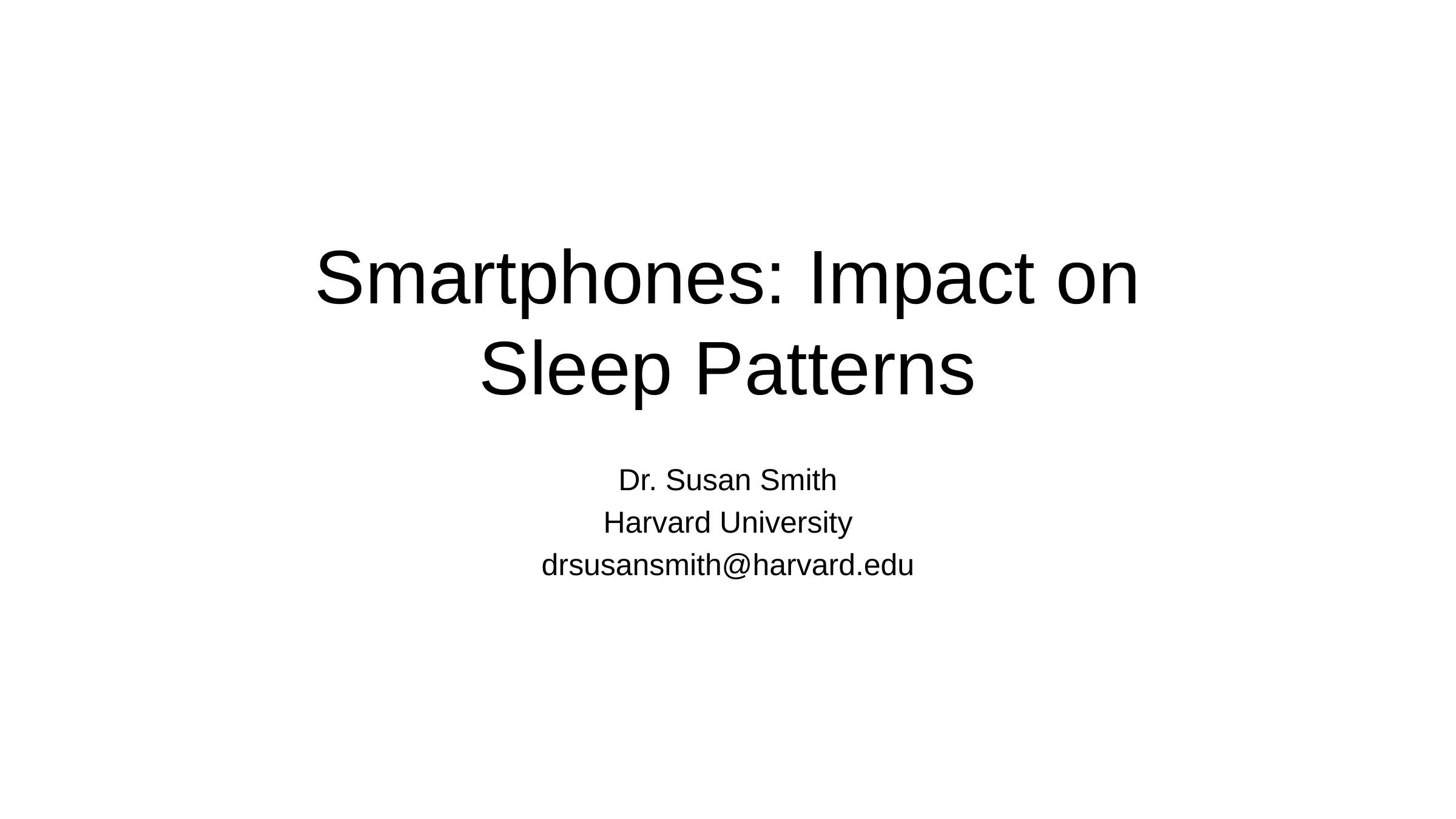

# Smartphones: Impact on Sleep Patterns
Dr. Susan Smith
Harvard University
drsusansmith@harvard.edu